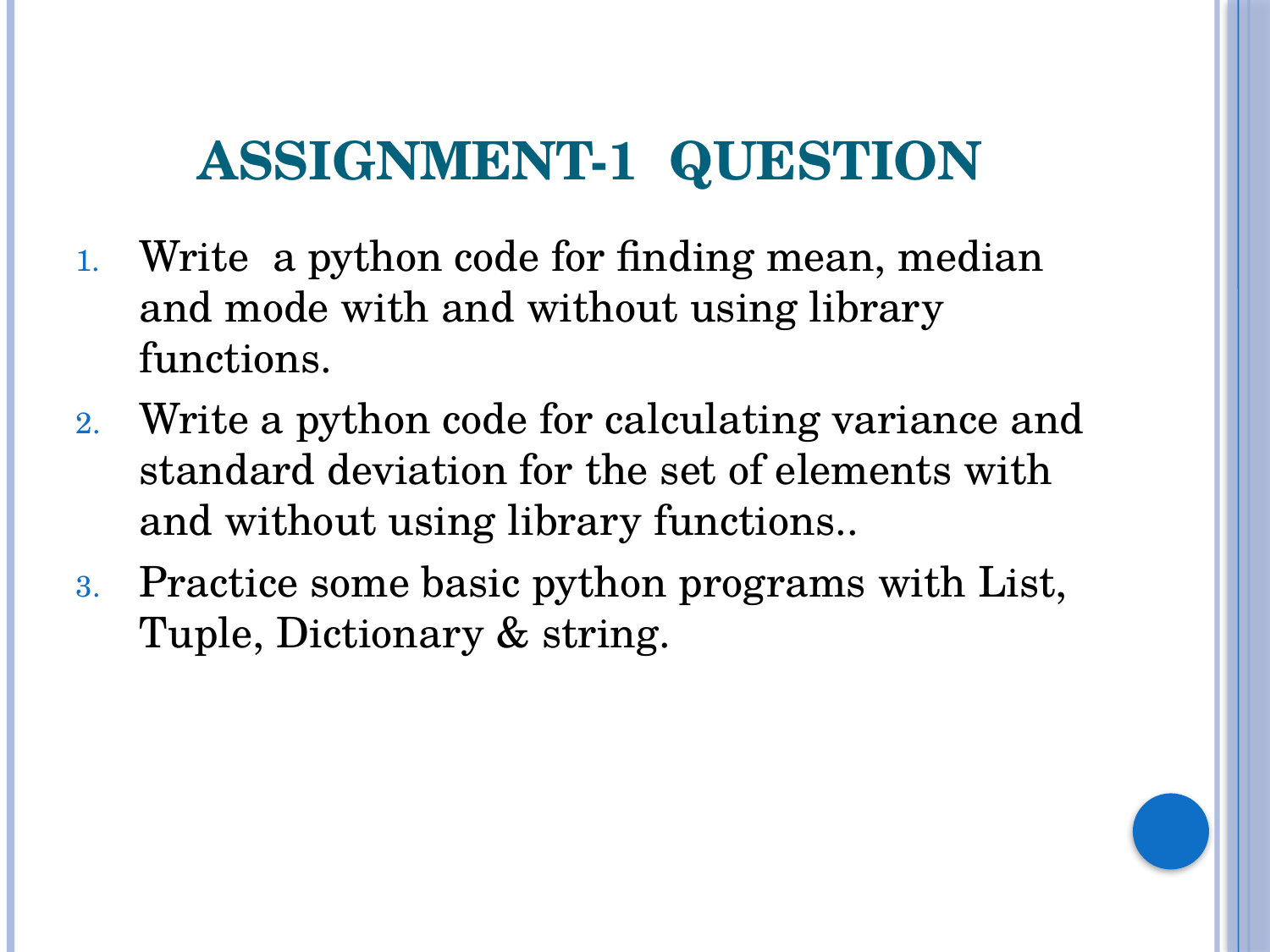

# Assignment-1  Question
Write  a python code for finding mean, median and mode with and without using library functions.
Write a python code for calculating variance and standard deviation for the set of elements with and without using library functions..
Practice some basic python programs with List, Tuple, Dictionary & string.